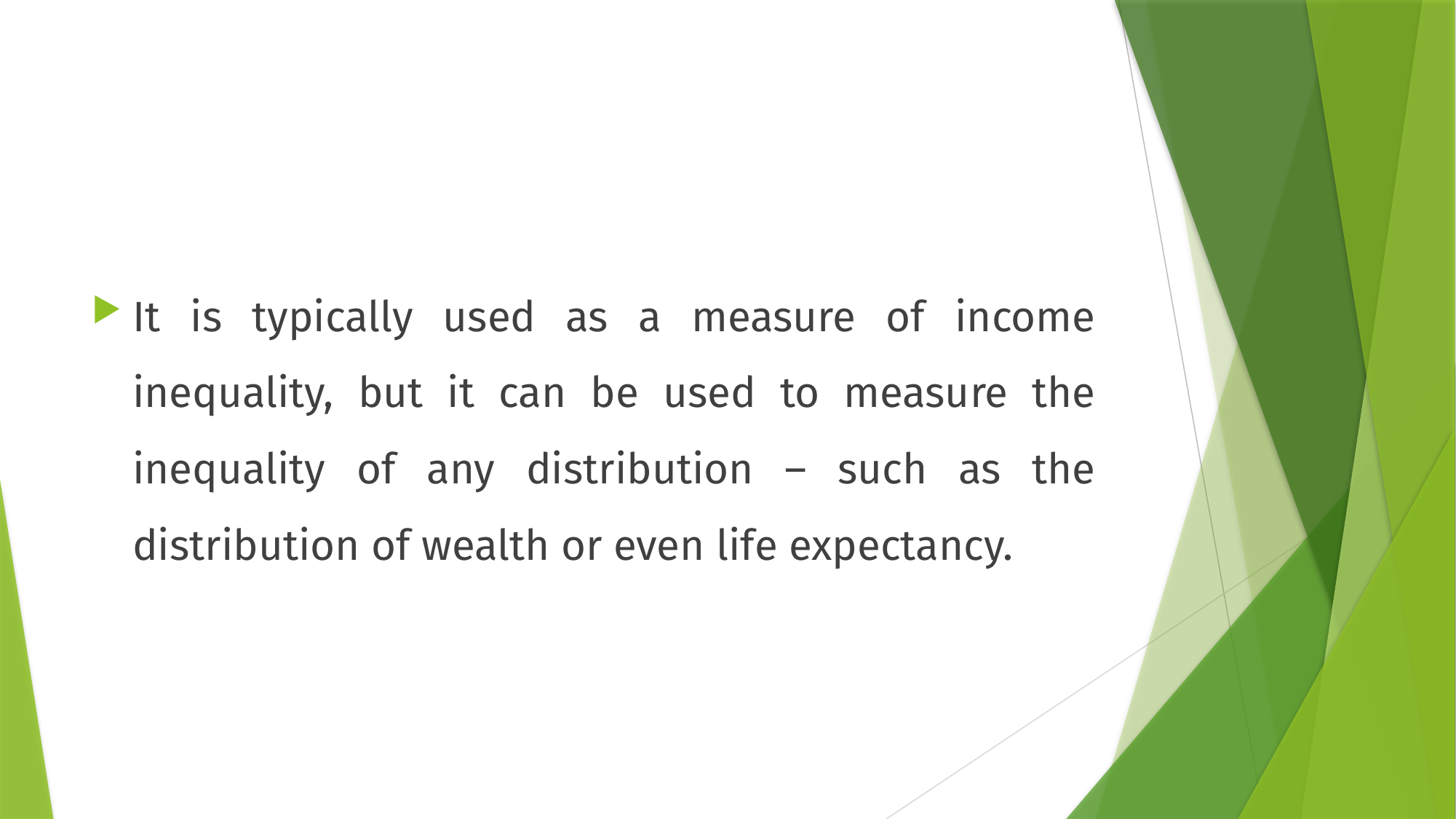

#
It is typically used as a measure of income inequality, but it can be used to measure the inequality of any distribution – such as the distribution of wealth or even life expectancy.